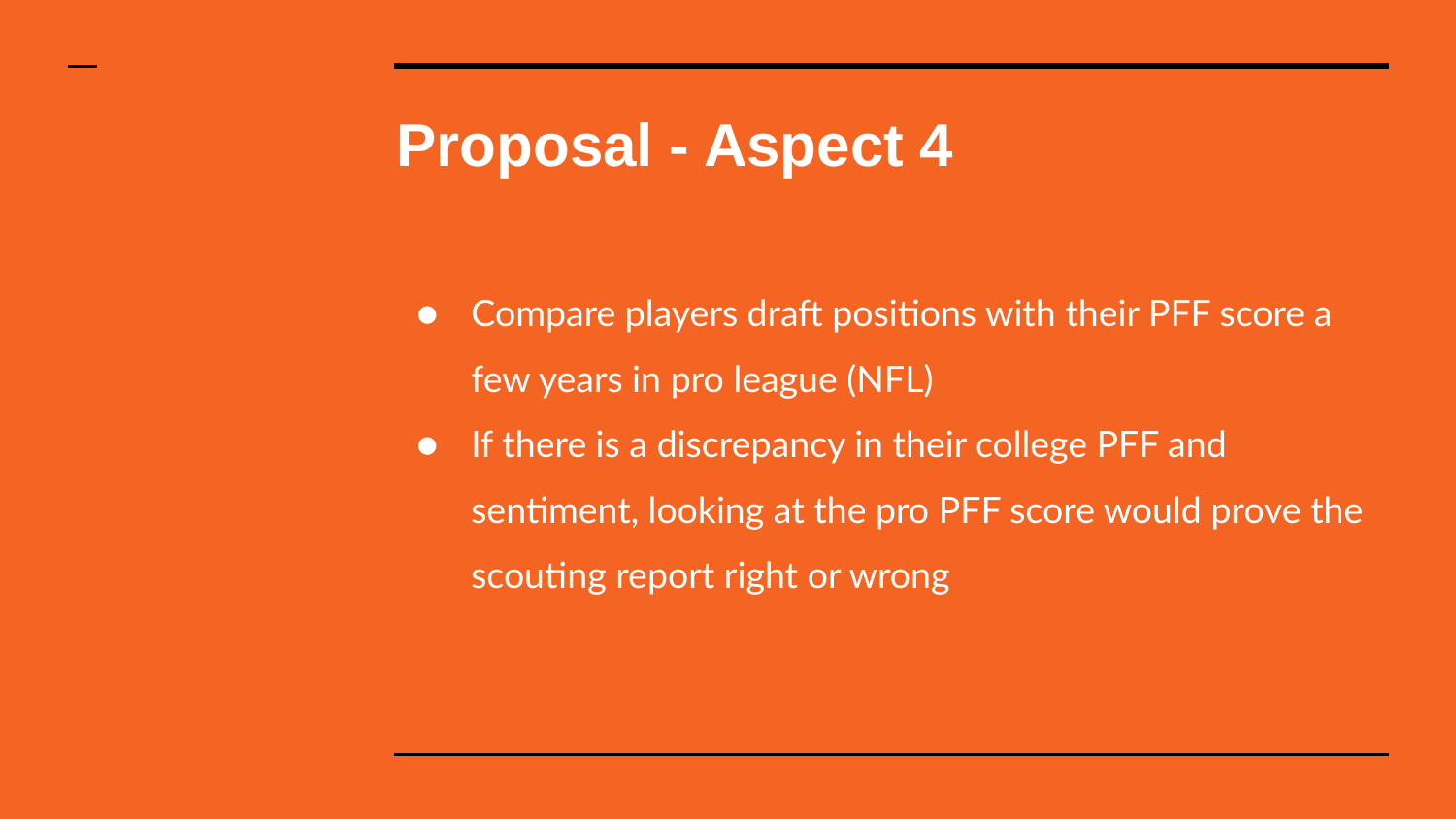

# Proposal - Aspect 4
Compare players draft positions with their PFF score a few years in pro league (NFL)
If there is a discrepancy in their college PFF and sentiment, looking at the pro PFF score would prove the scouting report right or wrong